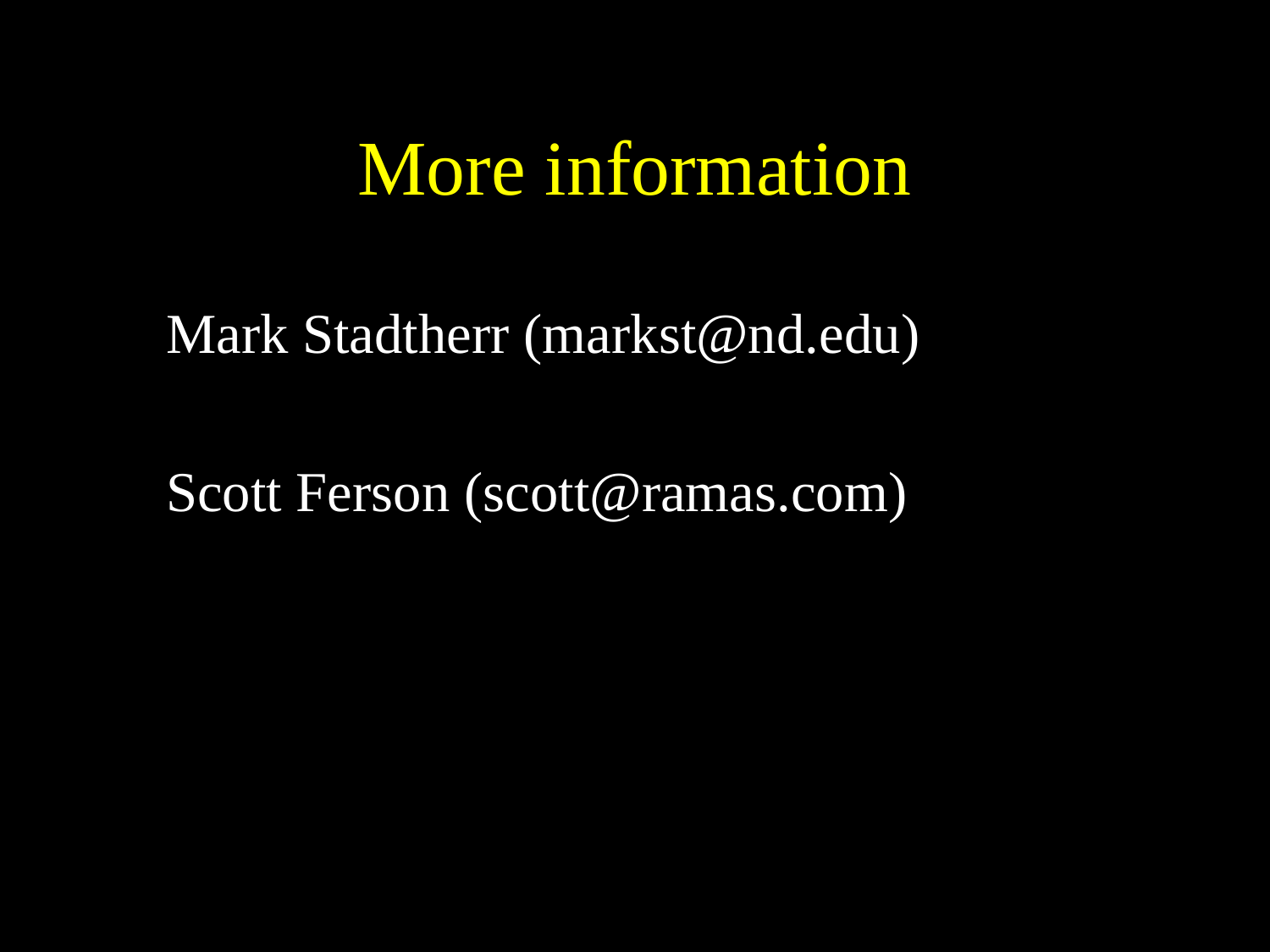

# More information

	Mark Stadtherr (markst@nd.edu)

	Scott Ferson (scott@ramas.com)